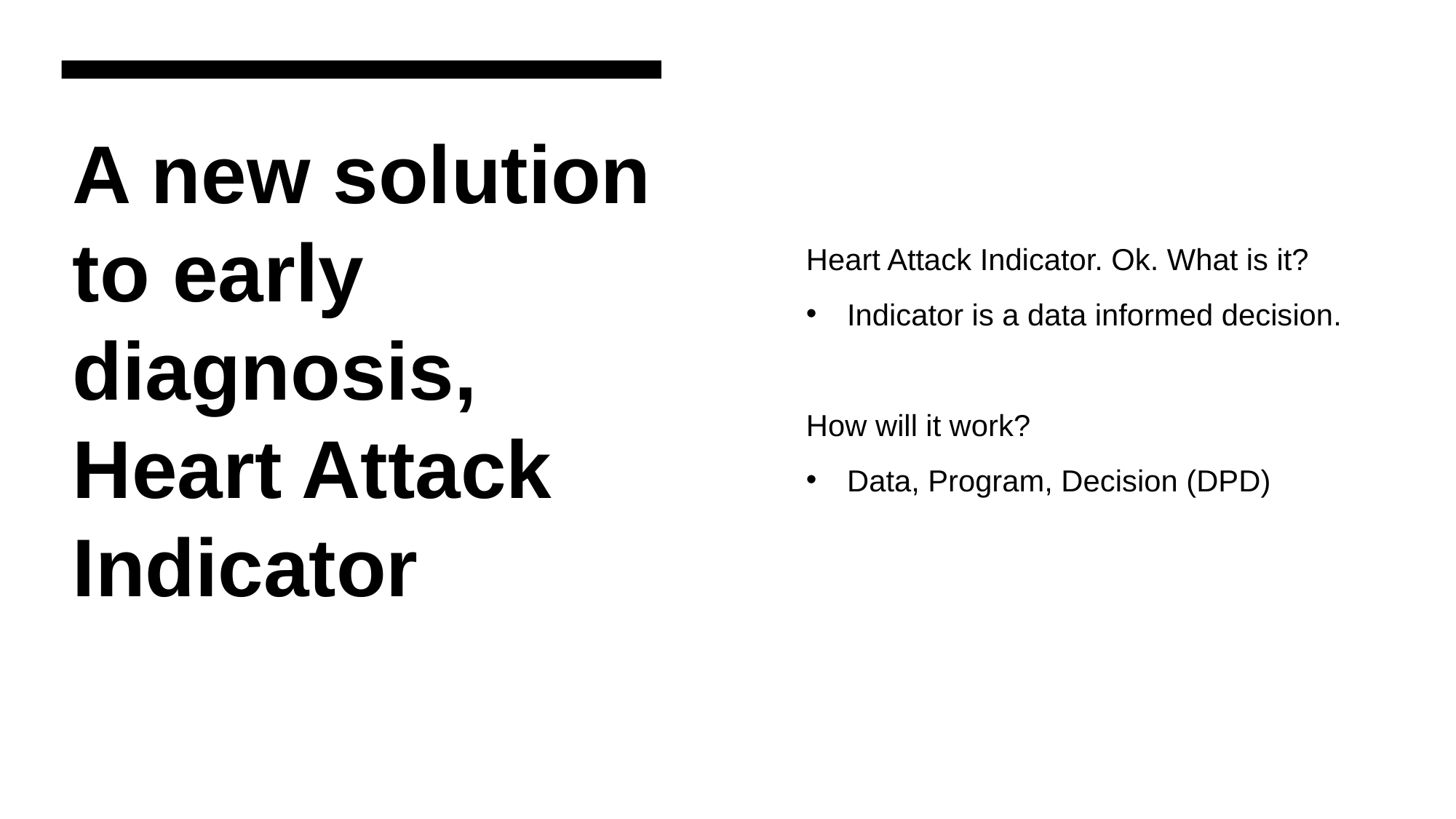

Heart Attack Indicator. Ok. What is it?
Indicator is a data informed decision.

How will it work?
Data, Program, Decision (DPD)

# A new solution to early diagnosis, Heart Attack Indicator